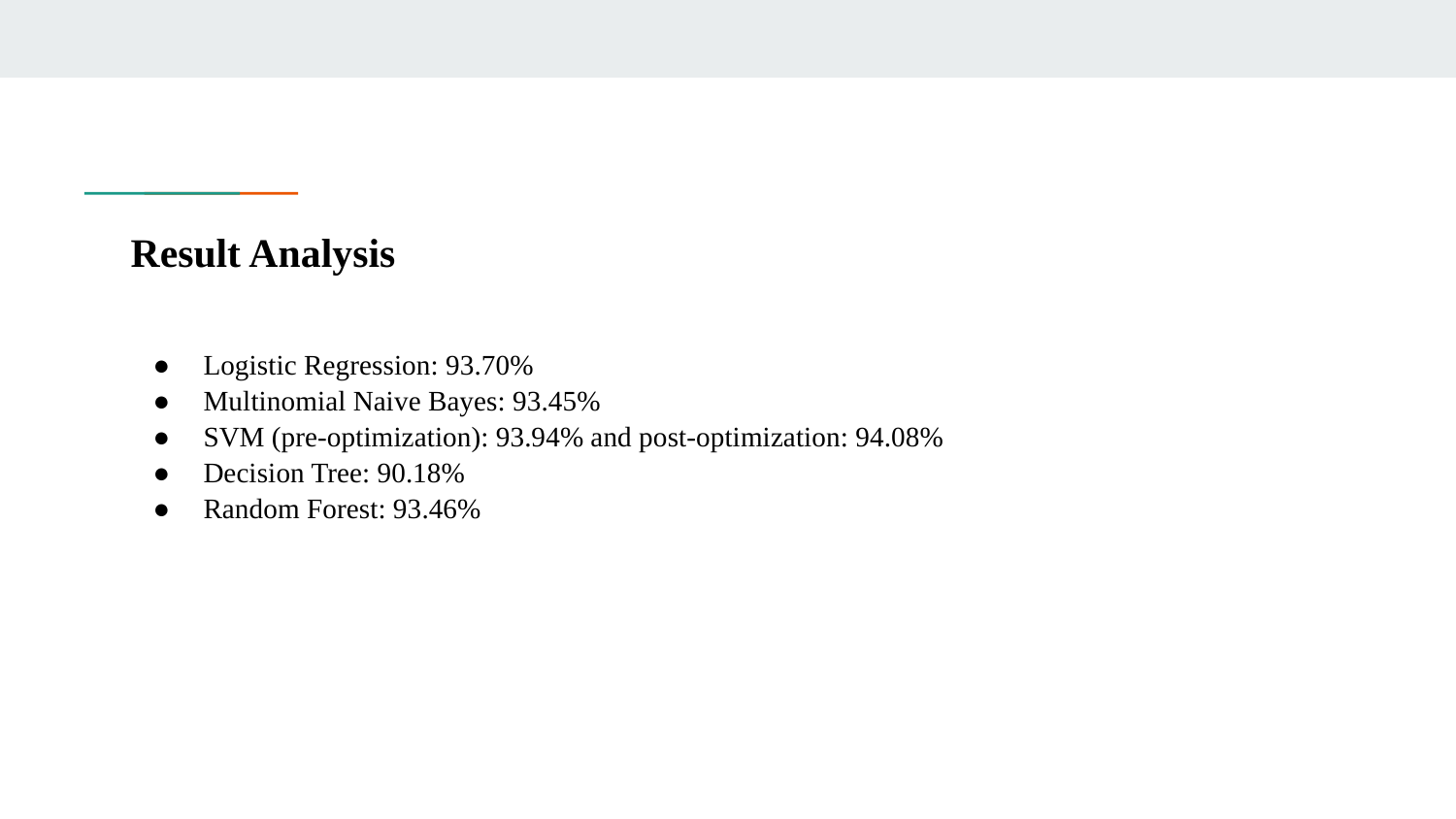

# Result Analysis

Logistic Regression: 93.70%
Multinomial Naive Bayes: 93.45%
SVM (pre-optimization): 93.94% and post-optimization: 94.08%
Decision Tree: 90.18%
Random Forest: 93.46%